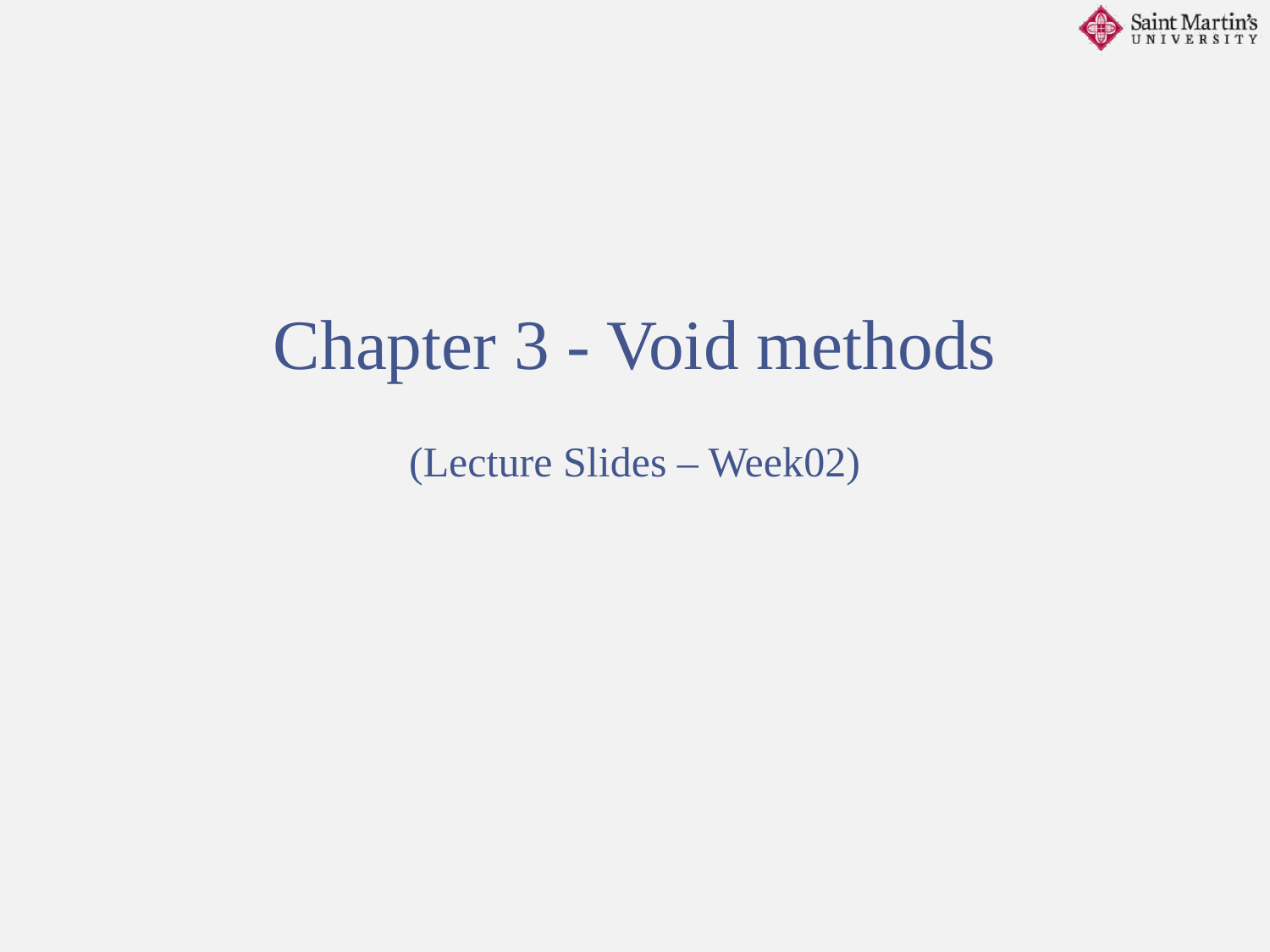

Chapter 3 - Void methods
(Lecture Slides – Week02)